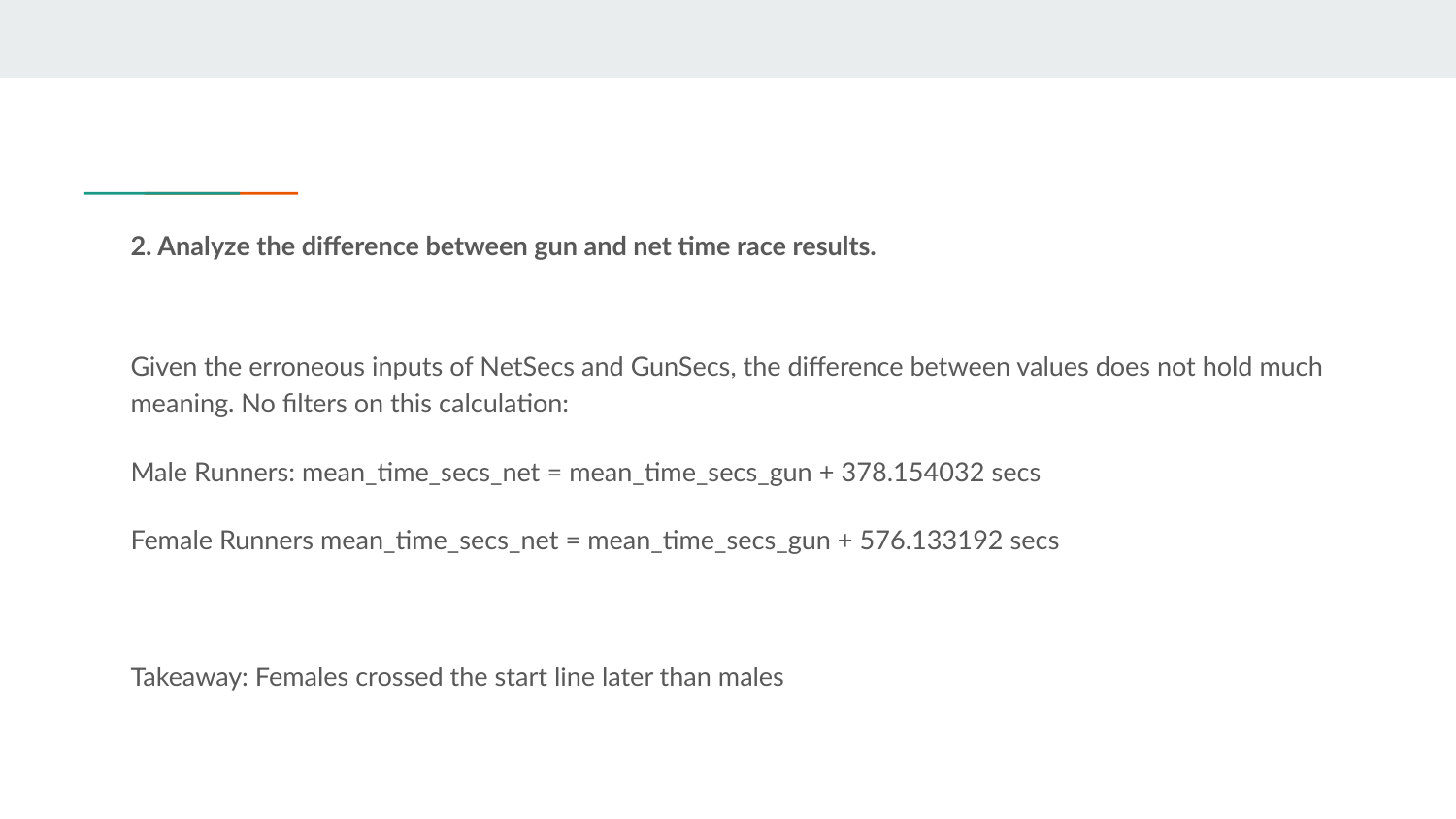

# 2. Analyze the difference between gun and net time race results.
Given the erroneous inputs of NetSecs and GunSecs, the difference between values does not hold much meaning. No filters on this calculation:
Male Runners: mean_time_secs_net = mean_time_secs_gun + 378.154032 secs
Female Runners mean_time_secs_net = mean_time_secs_gun + 576.133192 secs

Takeaway: Females crossed the start line later than males